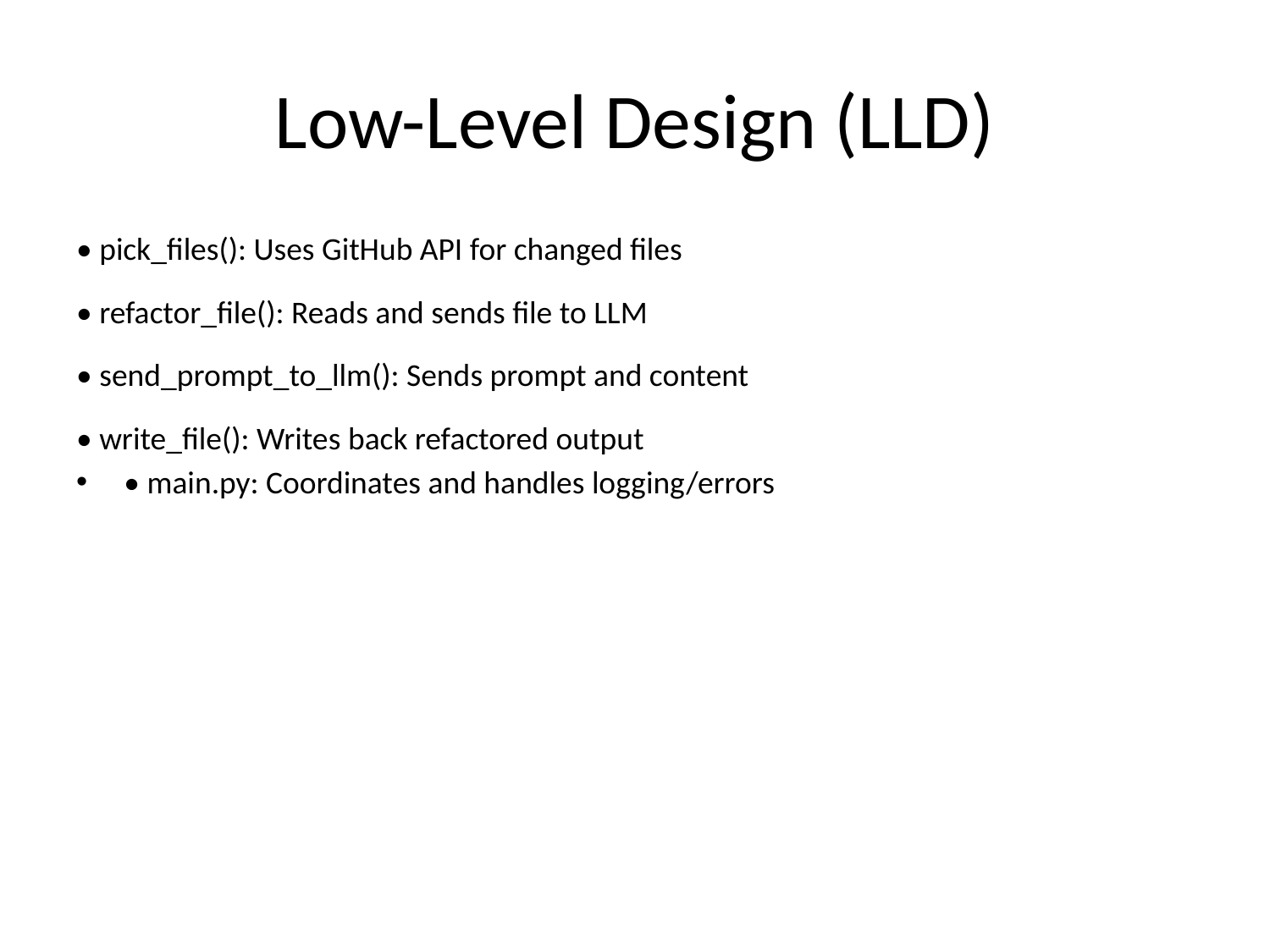

# Low-Level Design (LLD)
• pick_files(): Uses GitHub API for changed files
• refactor_file(): Reads and sends file to LLM
• send_prompt_to_llm(): Sends prompt and content
• write_file(): Writes back refactored output
• main.py: Coordinates and handles logging/errors